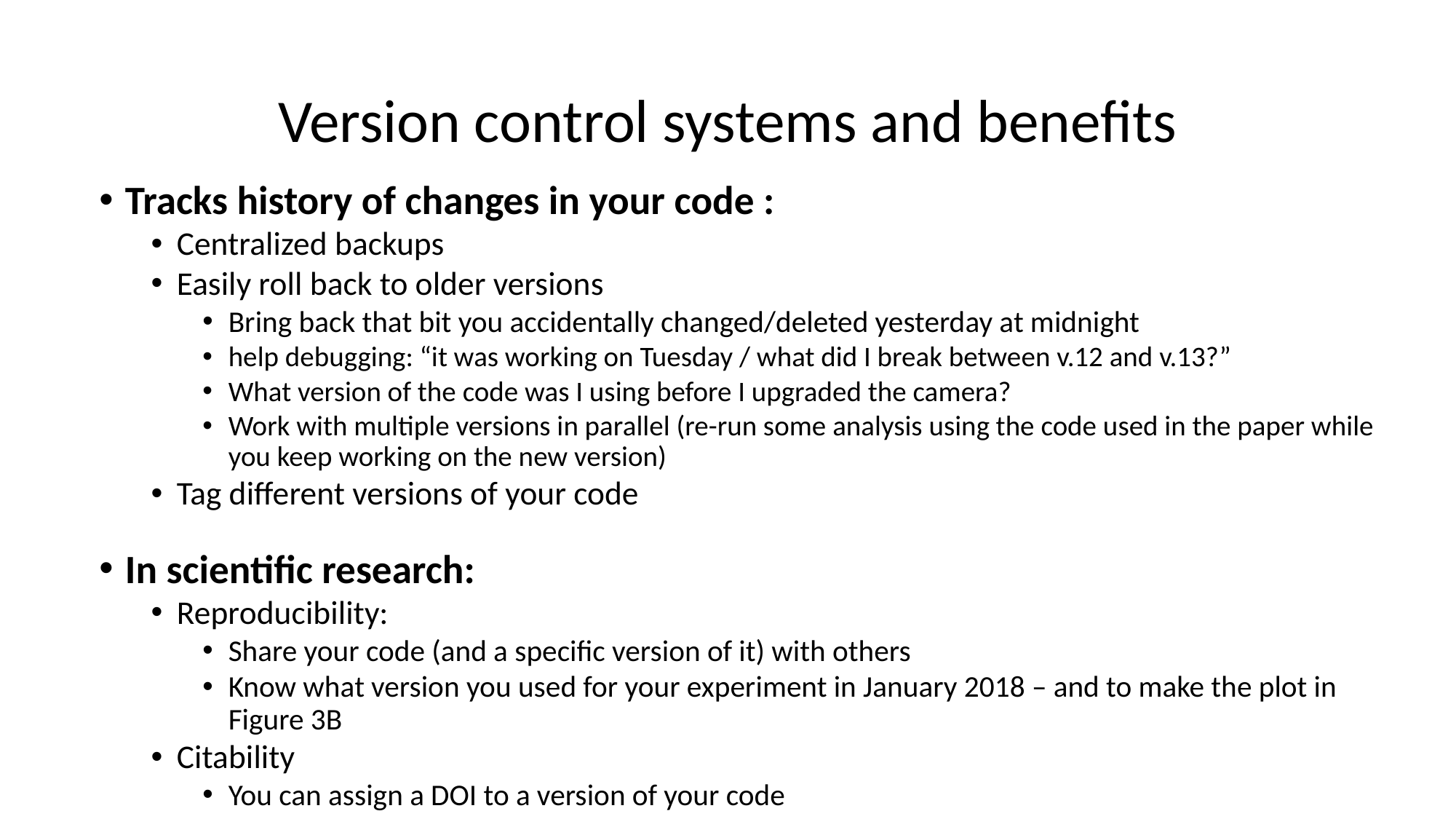

# Version control systems and benefits
Tracks history of changes in your code :
Centralized backups
Easily roll back to older versions
Bring back that bit you accidentally changed/deleted yesterday at midnight
help debugging: “it was working on Tuesday / what did I break between v.12 and v.13?”
What version of the code was I using before I upgraded the camera?
Work with multiple versions in parallel (re-run some analysis using the code used in the paper while you keep working on the new version)
Tag different versions of your code

In scientific research:
Reproducibility:
Share your code (and a specific version of it) with others
Know what version you used for your experiment in January 2018 – and to make the plot in Figure 3B
Citability
You can assign a DOI to a version of your code